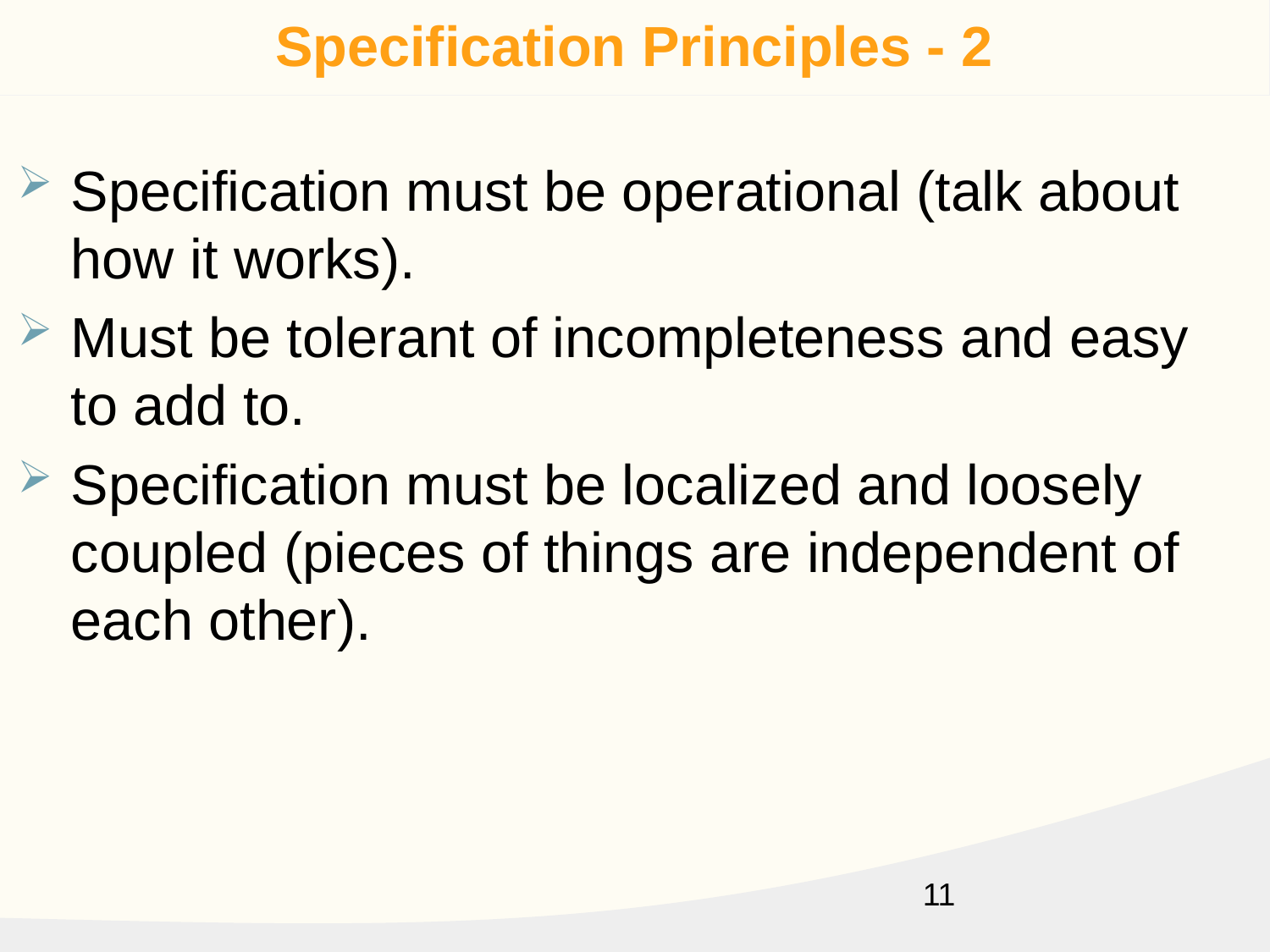

# Specification Principles - 2
Specification must be operational (talk about how it works).
Must be tolerant of incompleteness and easy to add to.
Specification must be localized and loosely coupled (pieces of things are independent of each other).
11